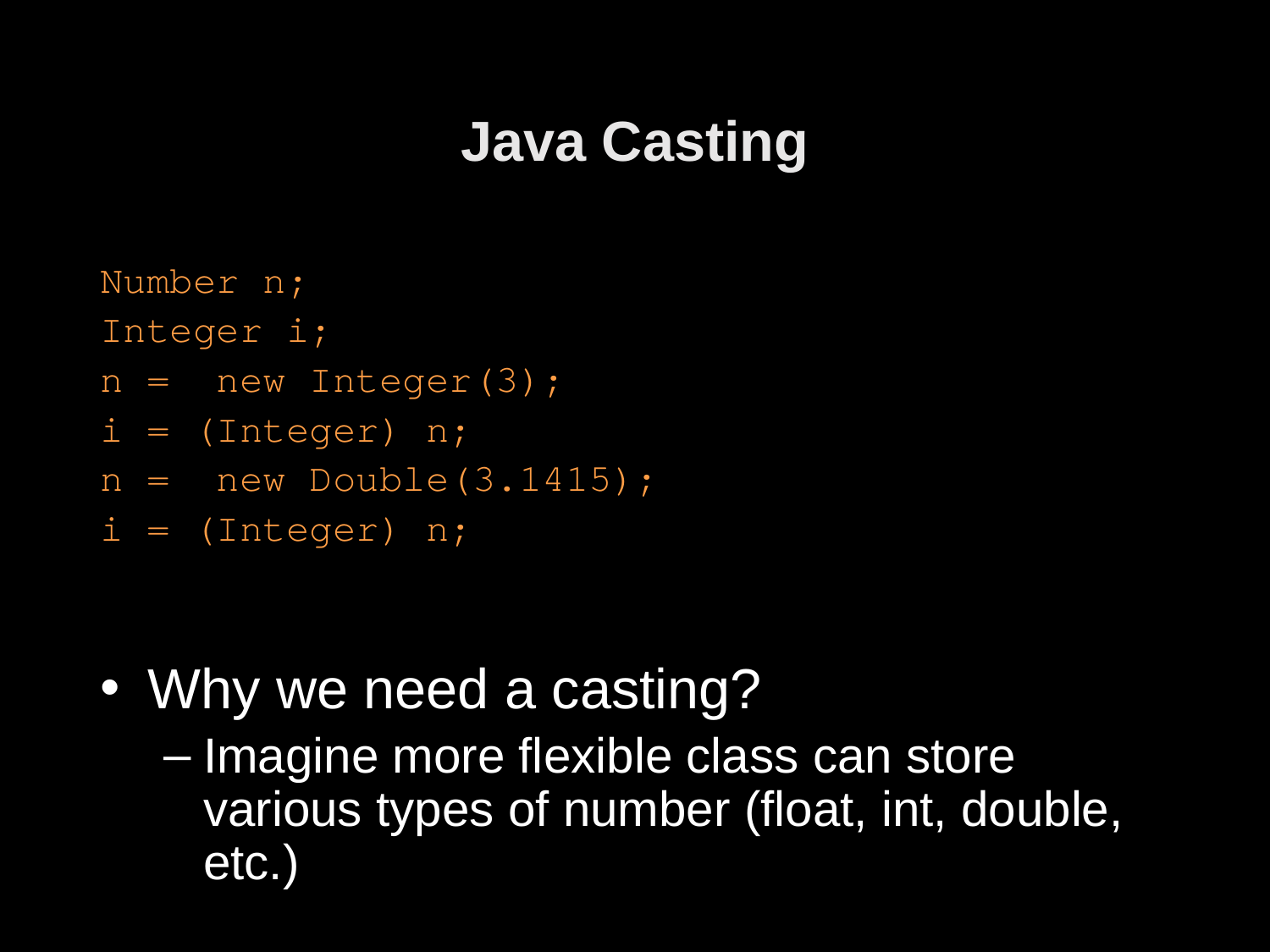

# Java Casting
Number n;
Integer i;
n =  new Integer(3);
i = (Integer) n;
n =  new Double(3.1415);
i = (Integer) n;

Why we need a casting?
Imagine more flexible class can store various types of number (float, int, double, etc.)